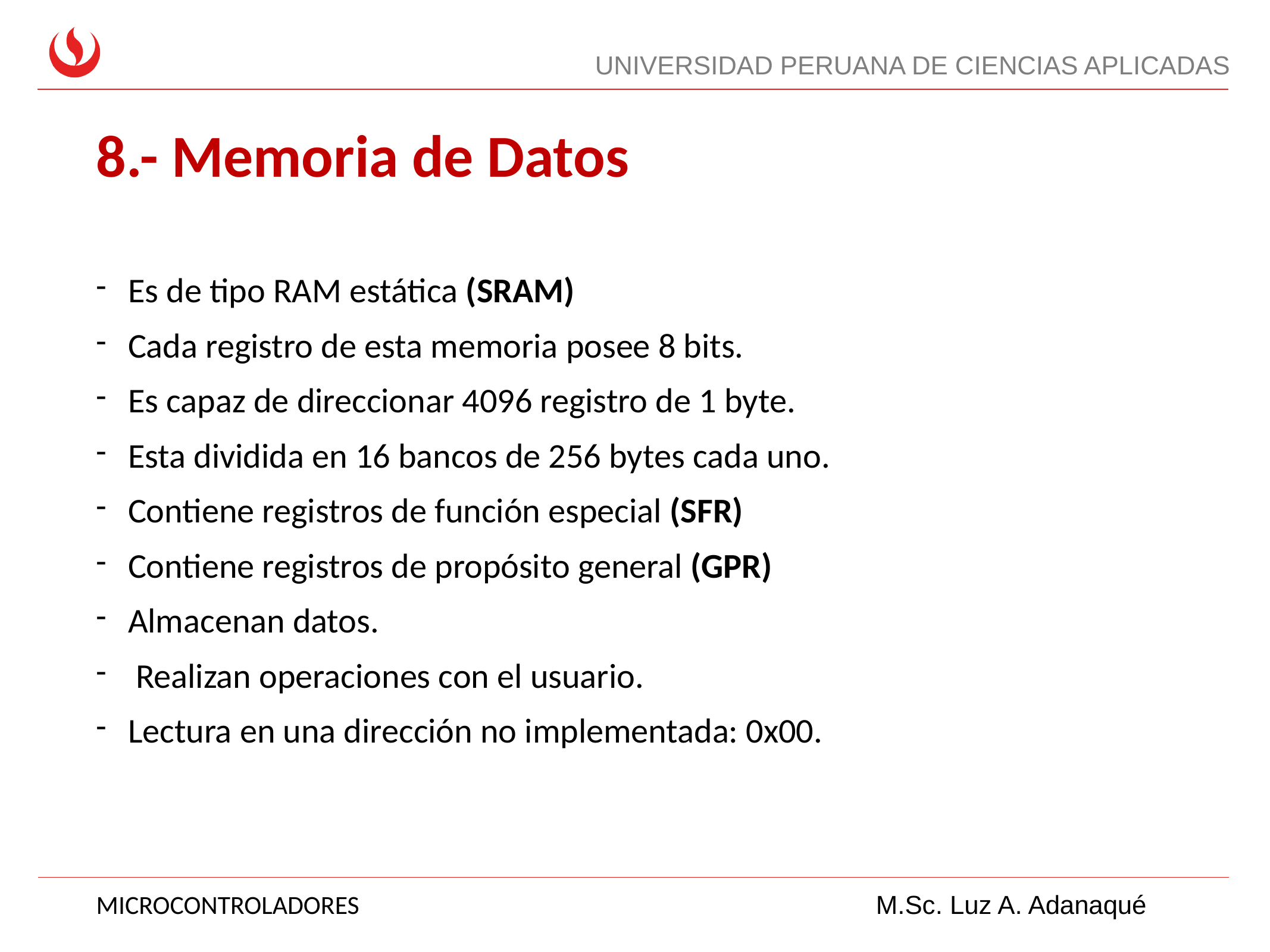

# 8.- Memoria de Datos

Es de tipo RAM estática (SRAM)
Cada registro de esta memoria posee 8 bits.
Es capaz de direccionar 4096 registro de 1 byte.
Esta dividida en 16 bancos de 256 bytes cada uno.
Contiene registros de función especial (SFR)
Contiene registros de propósito general (GPR)
Almacenan datos.
 Realizan operaciones con el usuario.
Lectura en una dirección no implementada: 0x00.